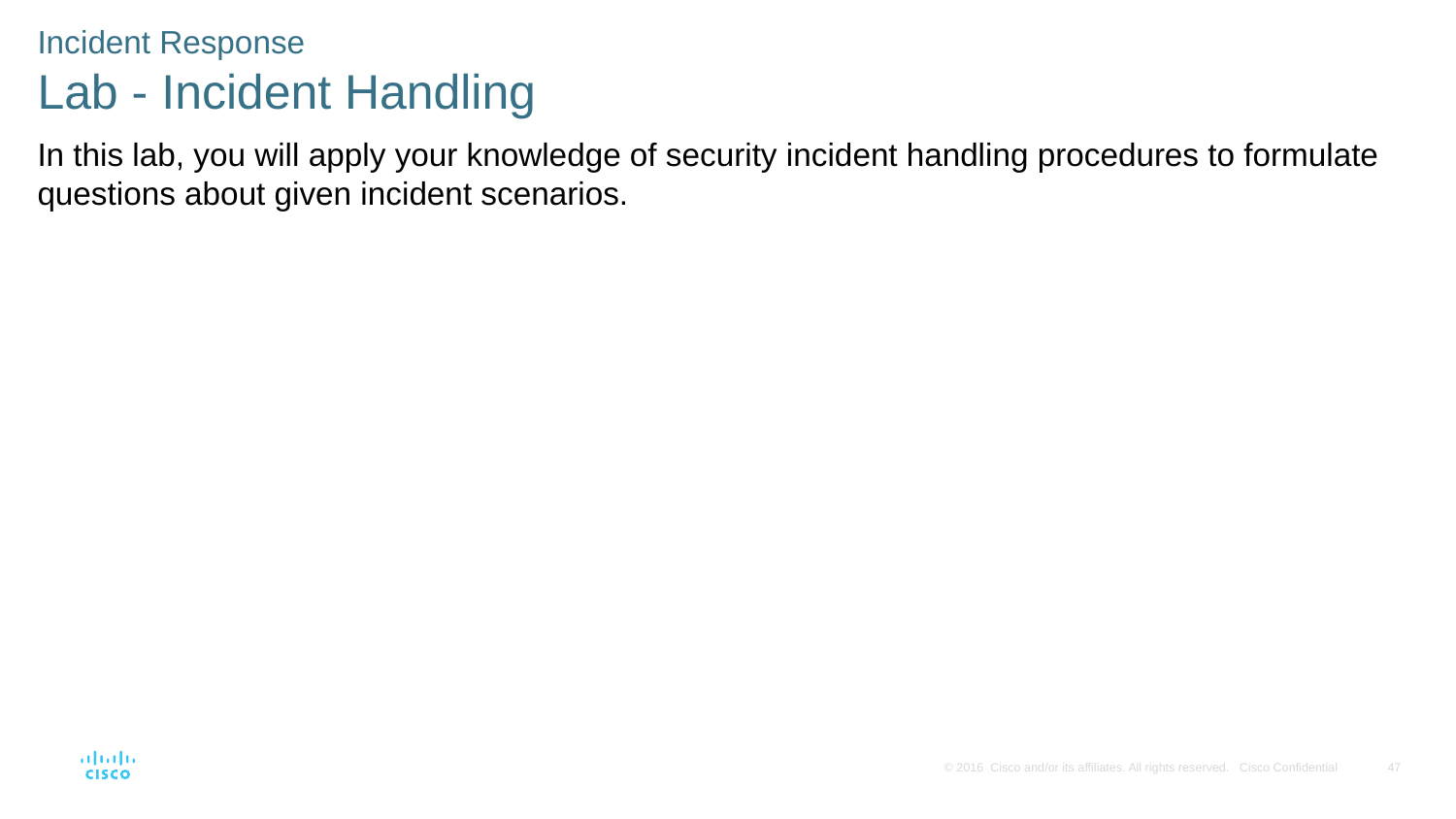

Incident Response
Lab - Incident Handling
In this lab, you will apply your knowledge of security incident handling procedures to formulate questions about given incident scenarios.